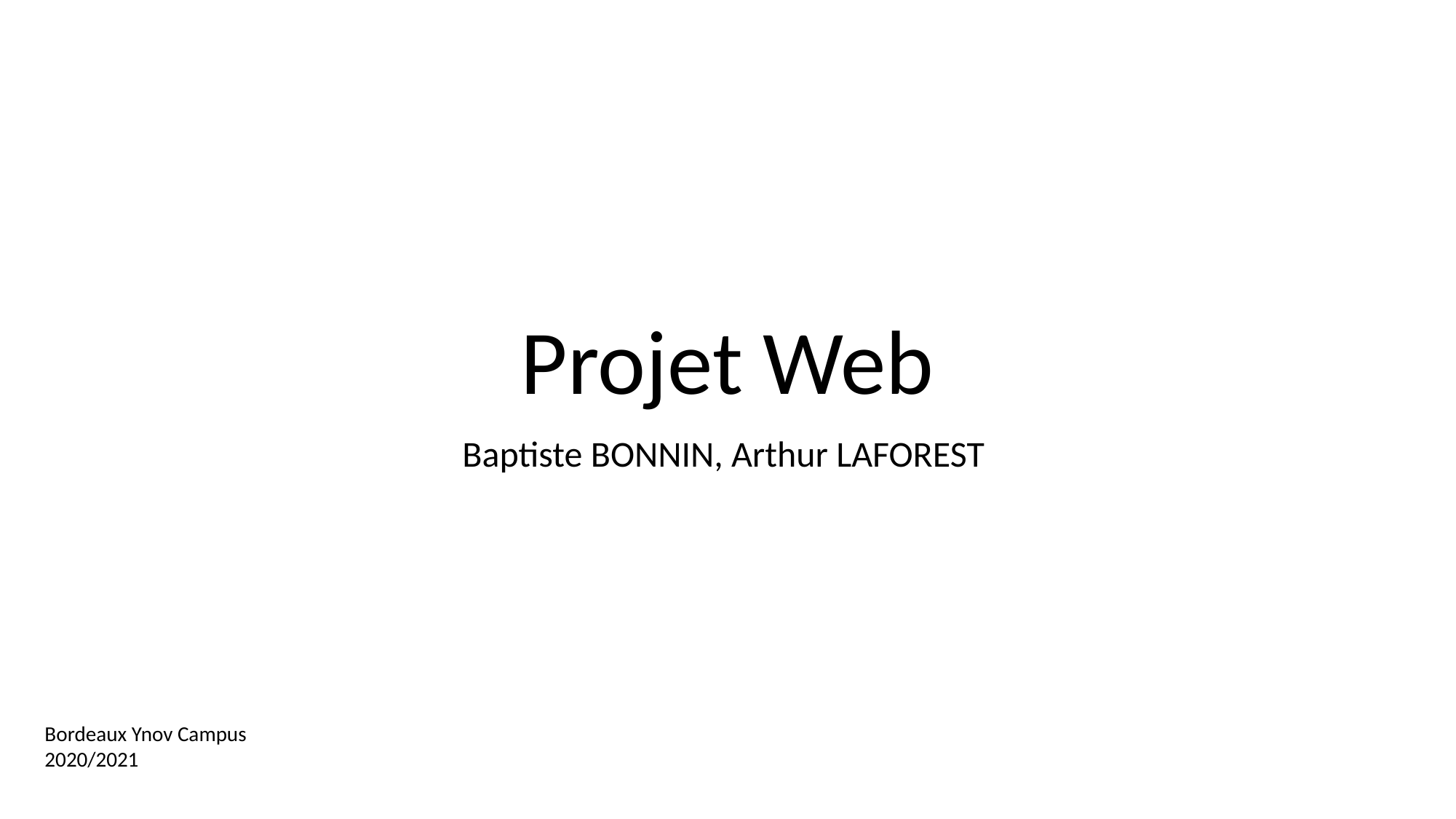

# Projet Web
Baptiste BONNIN, Arthur LAFOREST
Bordeaux Ynov Campus
2020/2021